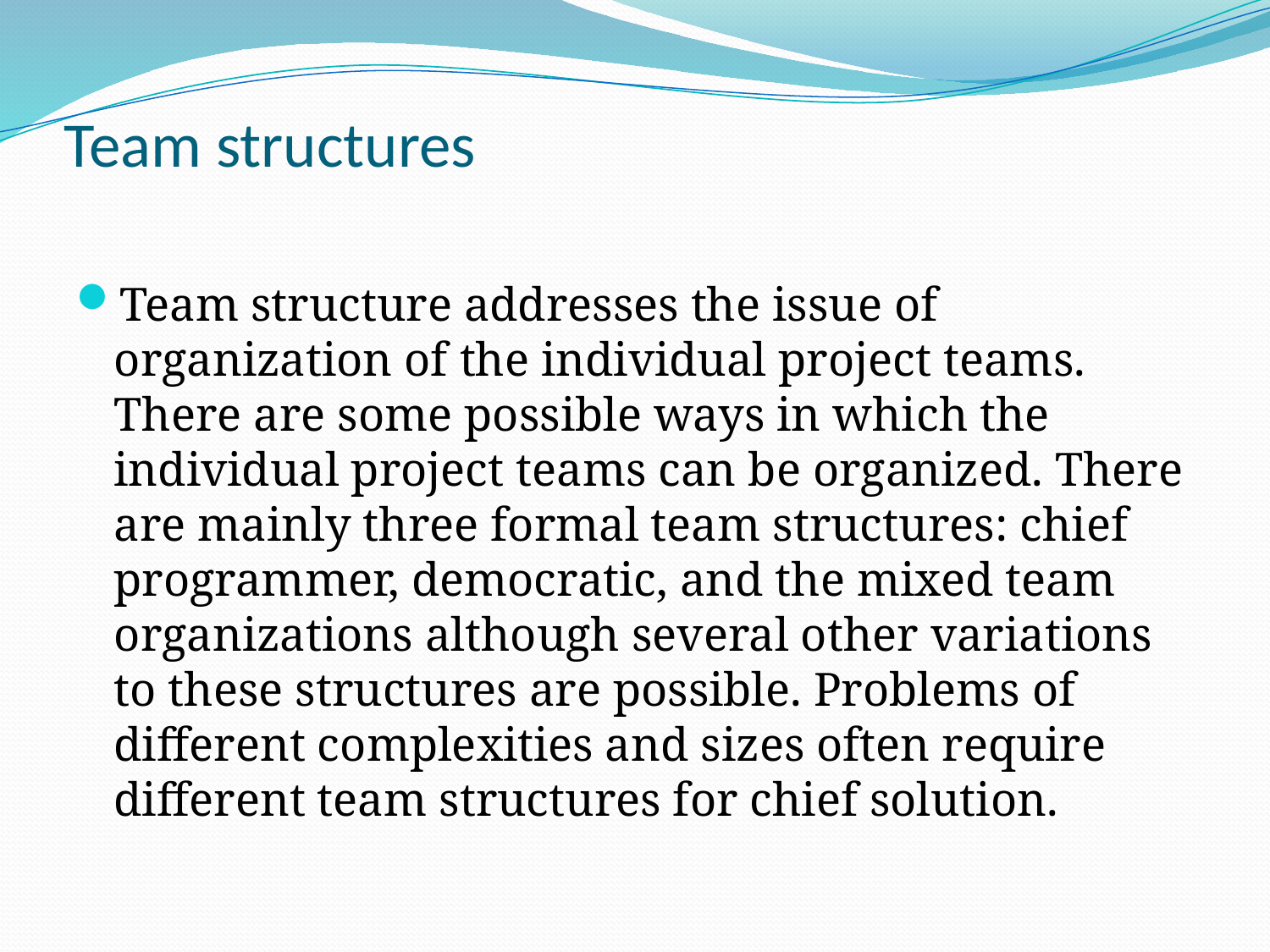

# Team structures
Team structure addresses the issue of organization of the individual project teams. There are some possible ways in which the individual project teams can be organized. There are mainly three formal team structures: chief programmer, democratic, and the mixed team organizations although several other variations to these structures are possible. Problems of different complexities and sizes often require different team structures for chief solution.